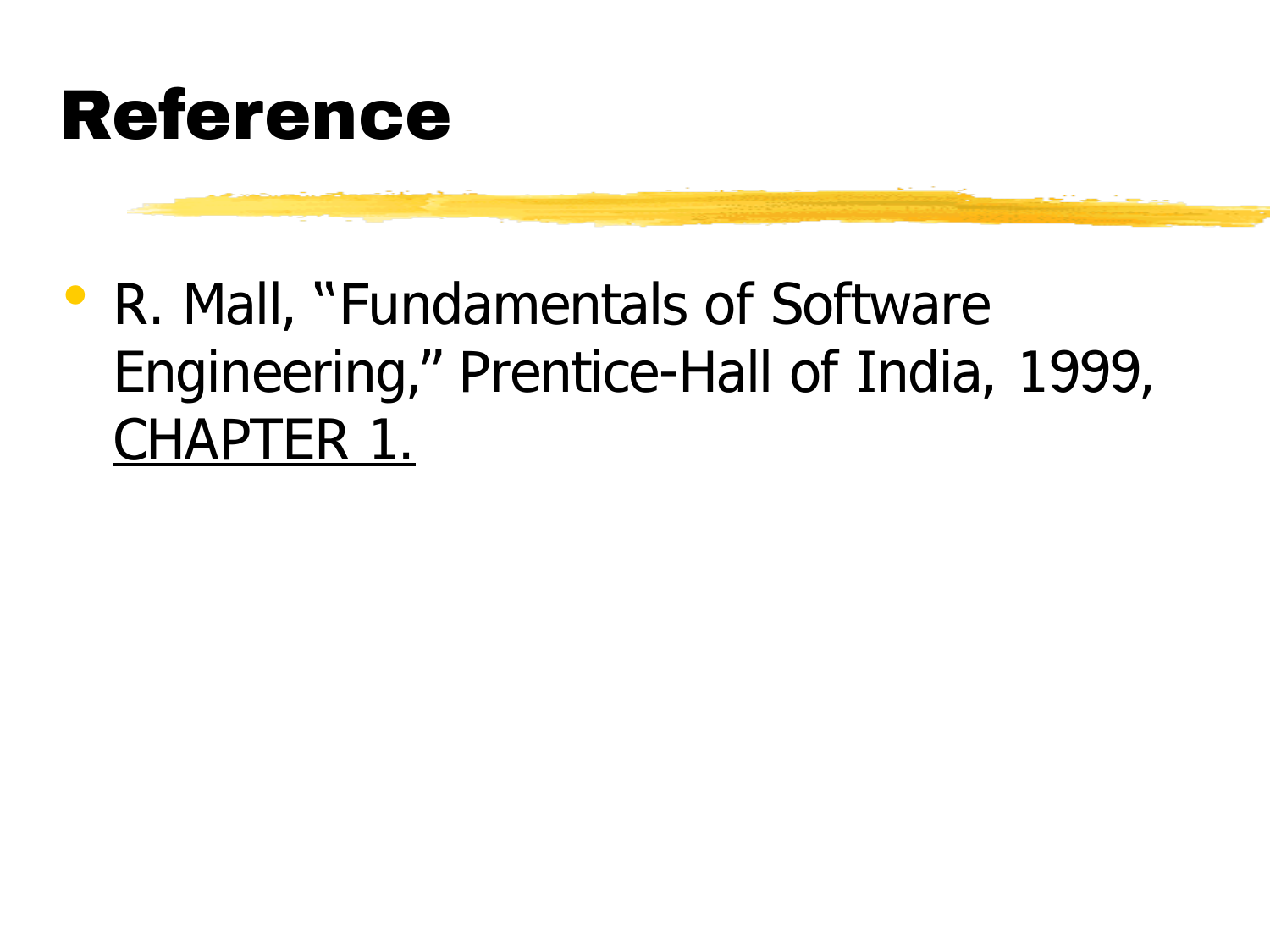

# Reference
R. Mall, “Fundamentals of Software Engineering,” Prentice-Hall of India, 1999, CHAPTER 1.
95